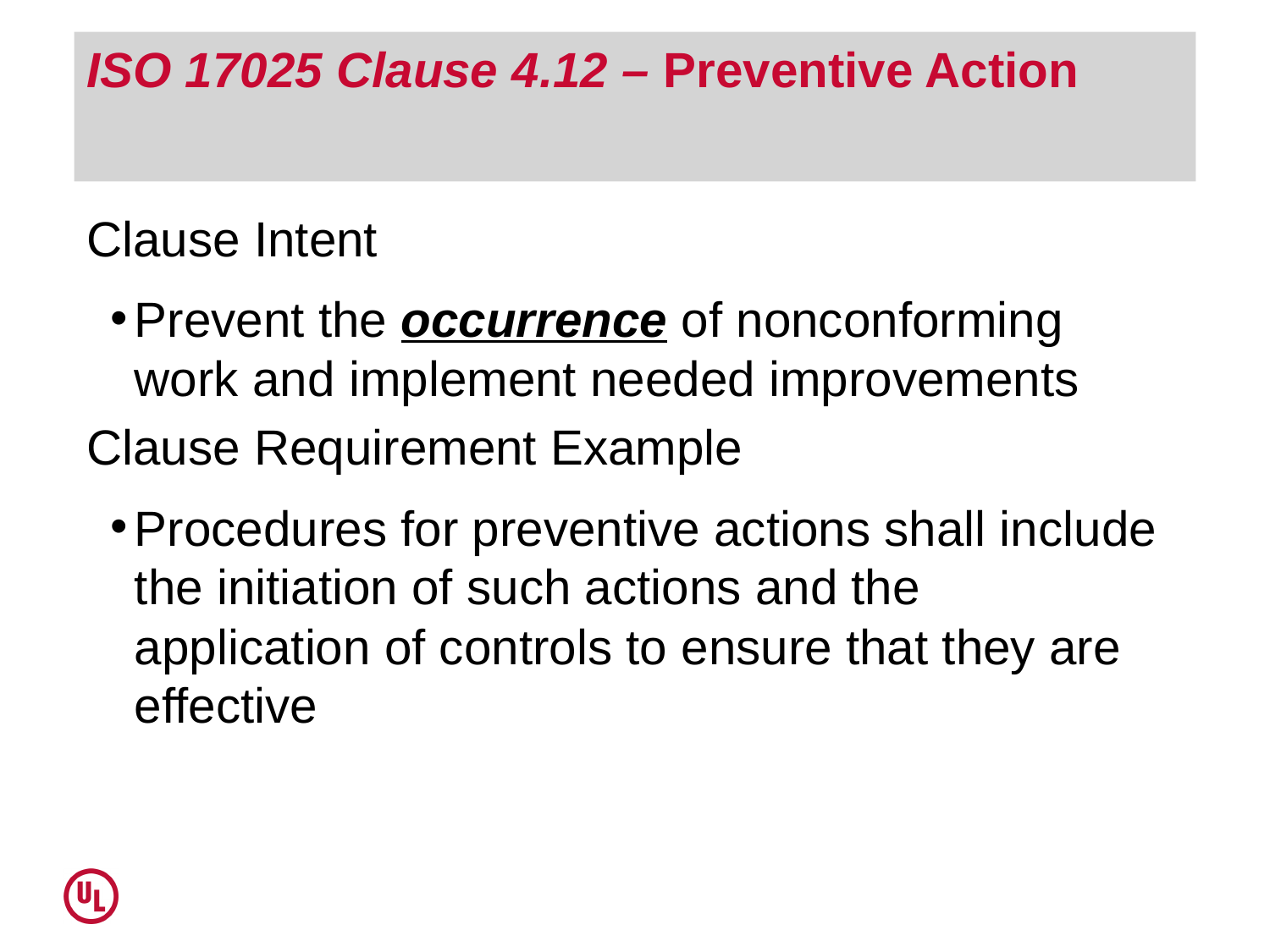

# ISO 17025 Clause 4.12 – Preventive Action
Clause Intent
Prevent the occurrence of nonconforming work and implement needed improvements
Clause Requirement Example
Procedures for preventive actions shall include the initiation of such actions and the application of controls to ensure that they are effective